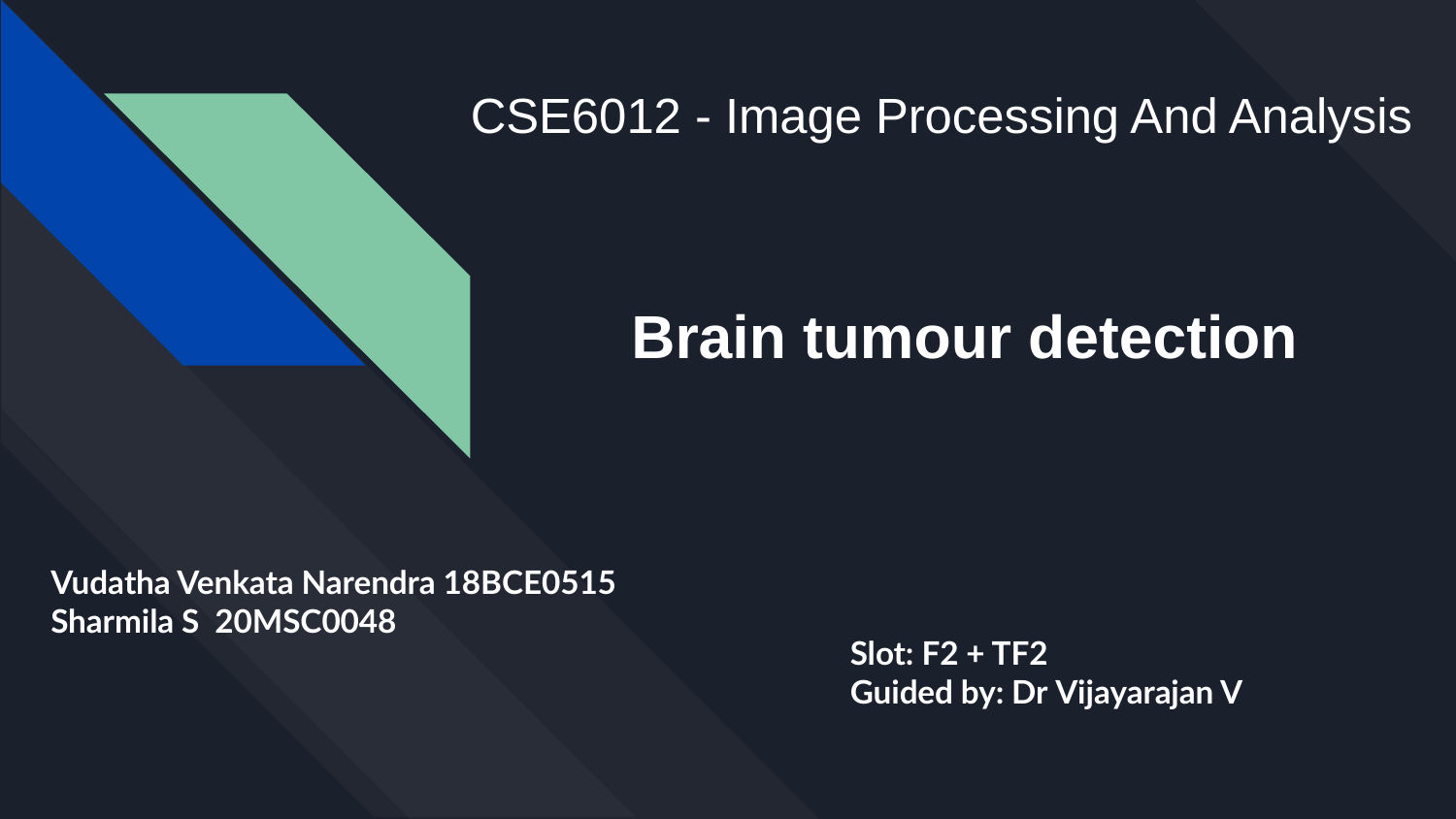

CSE6012 - Image Processing And Analysis
Brain tumour detection

Vudatha Venkata Narendra 18BCE0515
Sharmila S  20MSC0048
Slot: F2 + TF2
Guided by: Dr Vijayarajan V